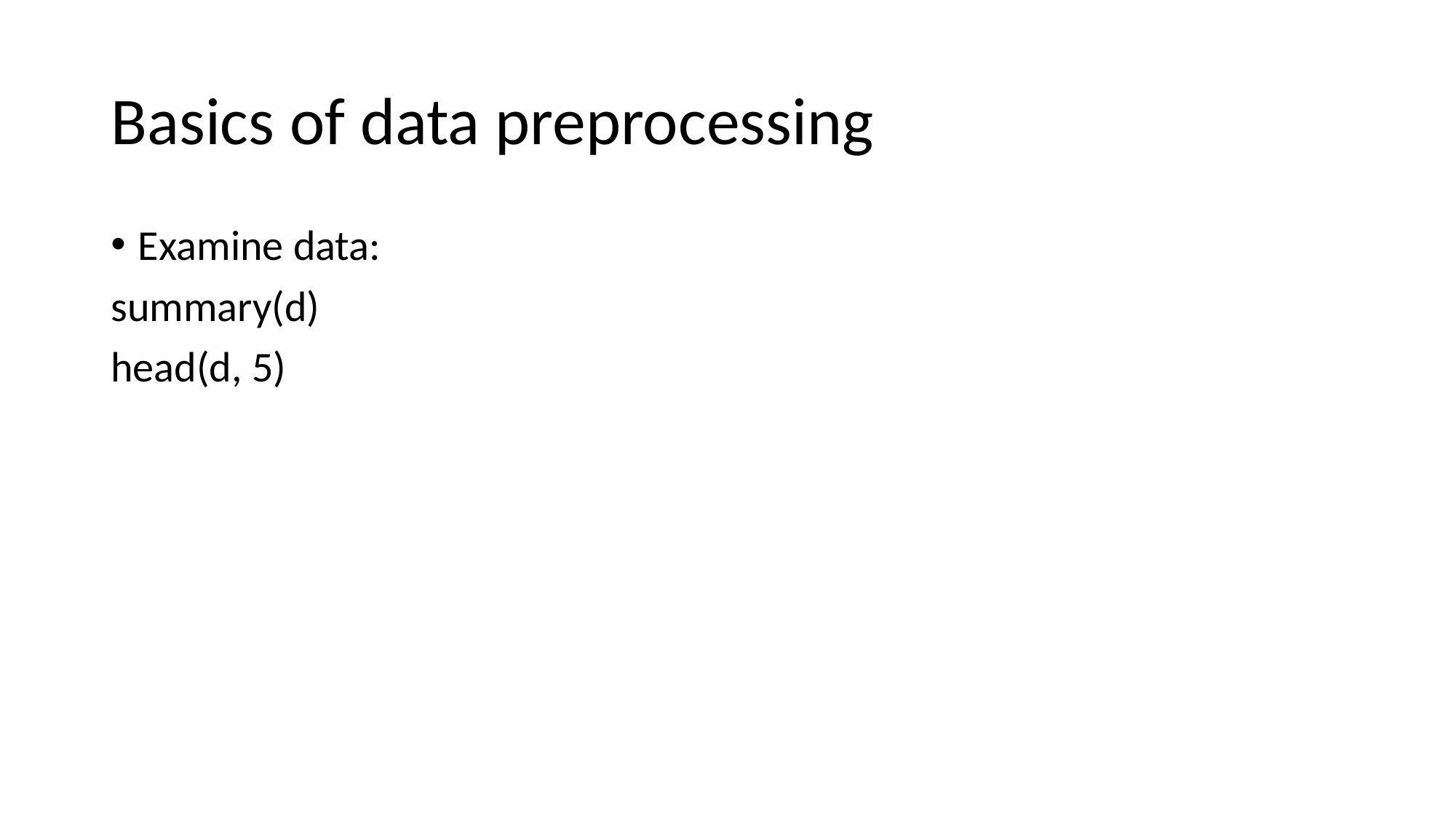

# Basics of data preprocessing
Examine data:
summary(d)
head(d, 5)